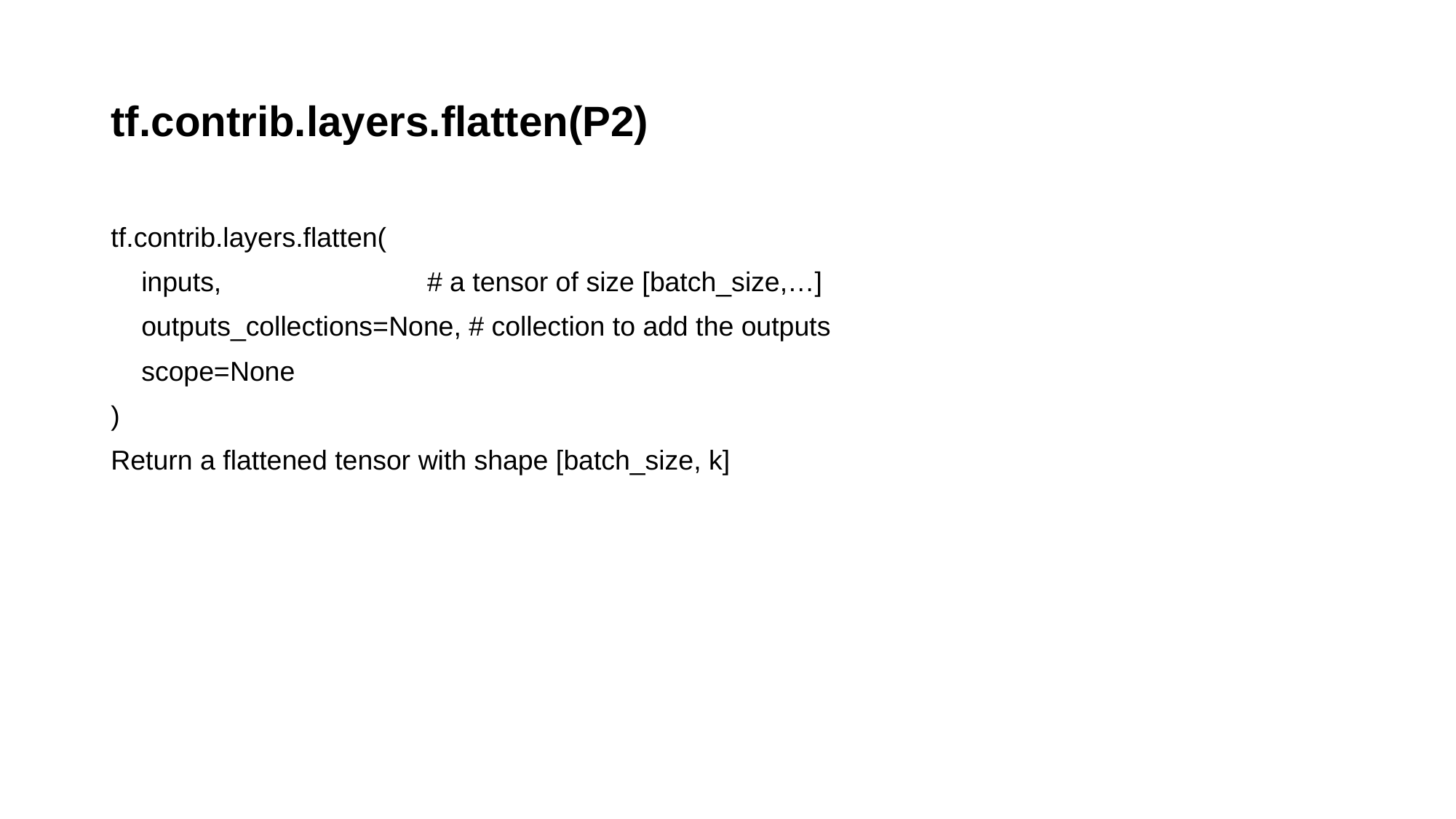

# tf.contrib.layers.flatten(P2)
tf.contrib.layers.flatten(
    inputs,                           # a tensor of size [batch_size,…]
    outputs_collections=None, # collection to add the outputs
    scope=None
)
Return a flattened tensor with shape [batch_size, k]